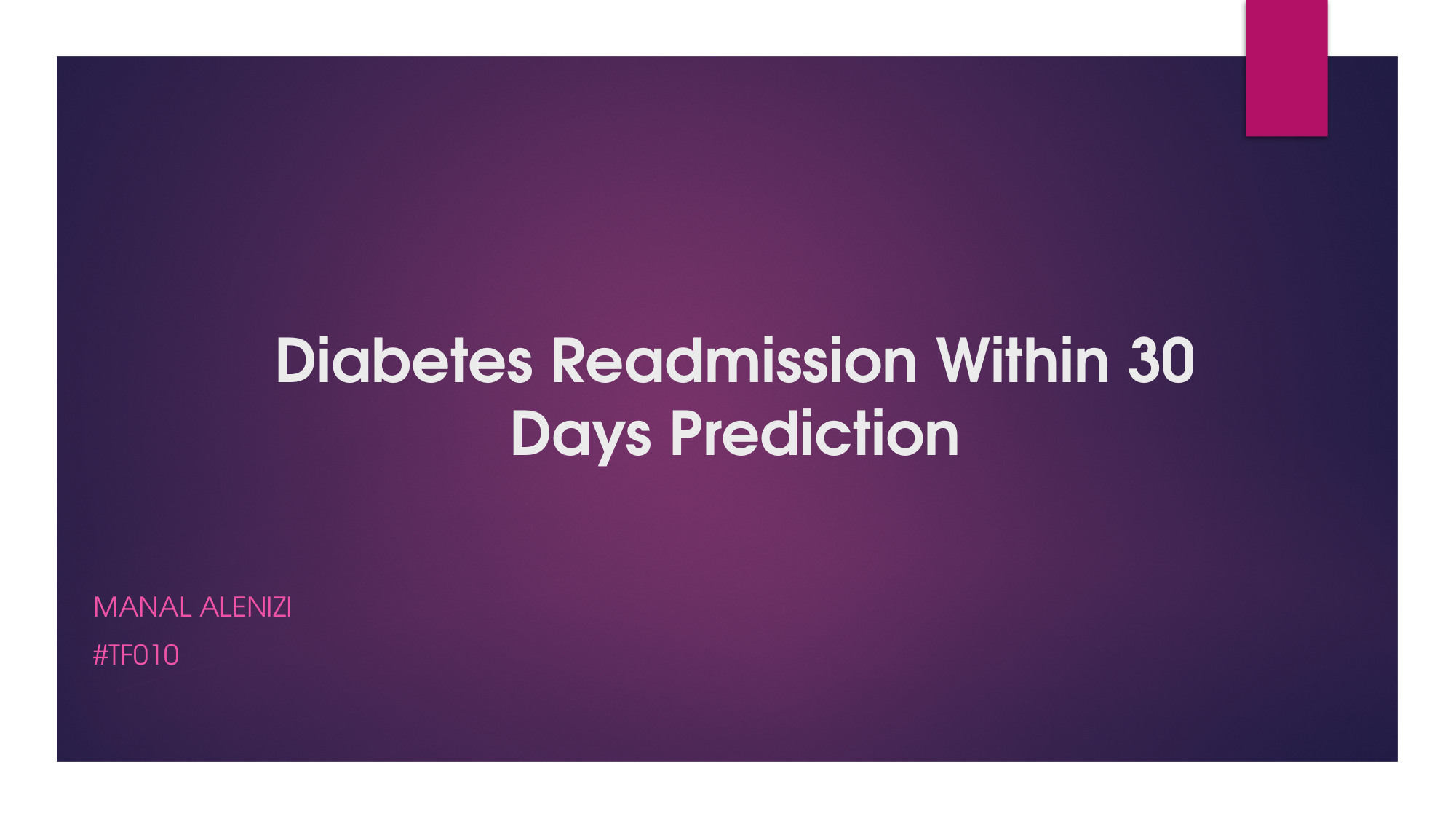

# Diabetes Readmission Within 30 Days Prediction
MANAL ALENIZI
#TF010